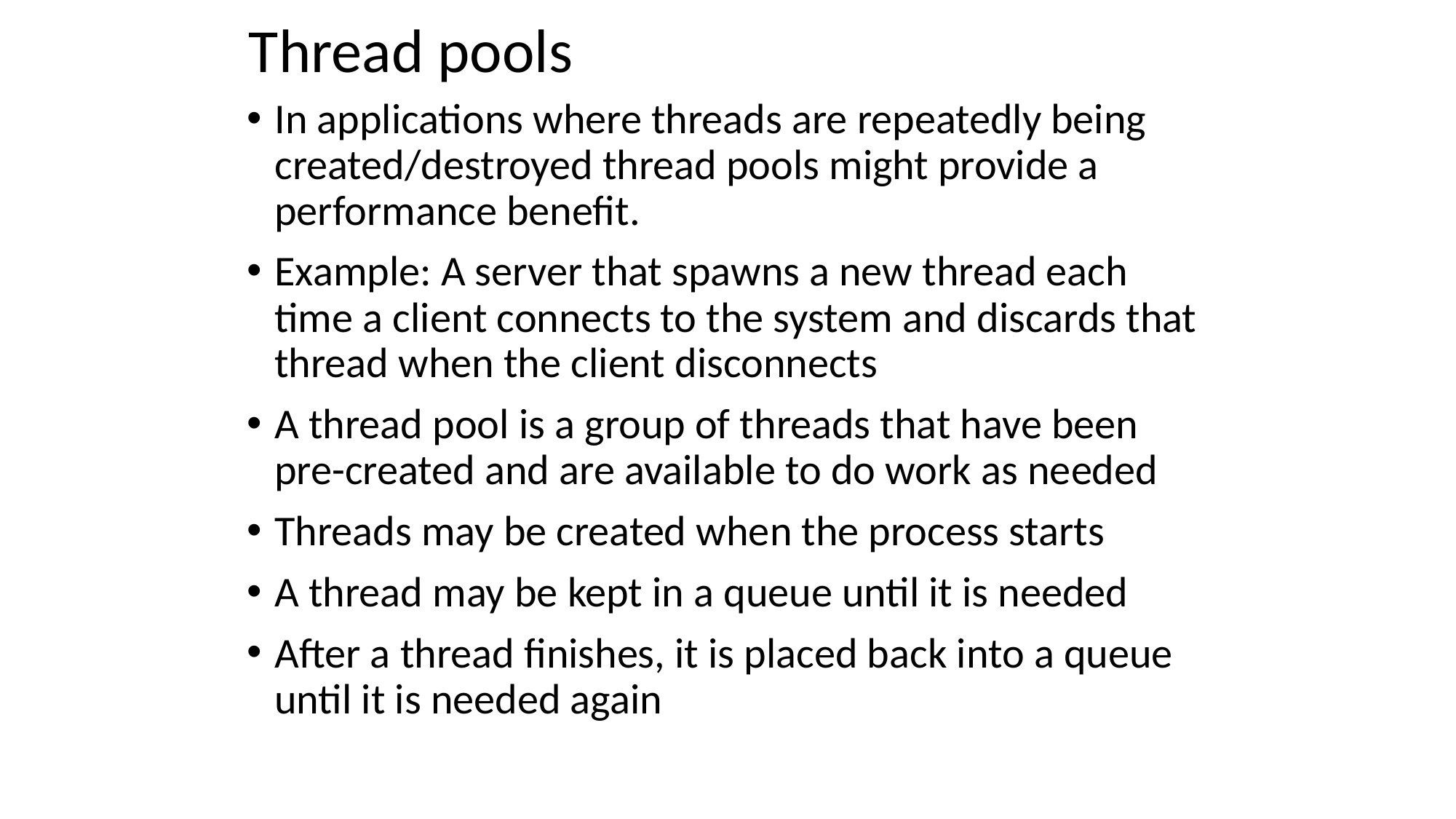

# Thread pools
In applications where threads are repeatedly being created/destroyed thread pools might provide a performance benefit.
Example: A server that spawns a new thread each time a client connects to the system and discards that thread when the client disconnects
A thread pool is a group of threads that have been pre-created and are available to do work as needed
Threads may be created when the process starts
A thread may be kept in a queue until it is needed
After a thread finishes, it is placed back into a queue until it is needed again